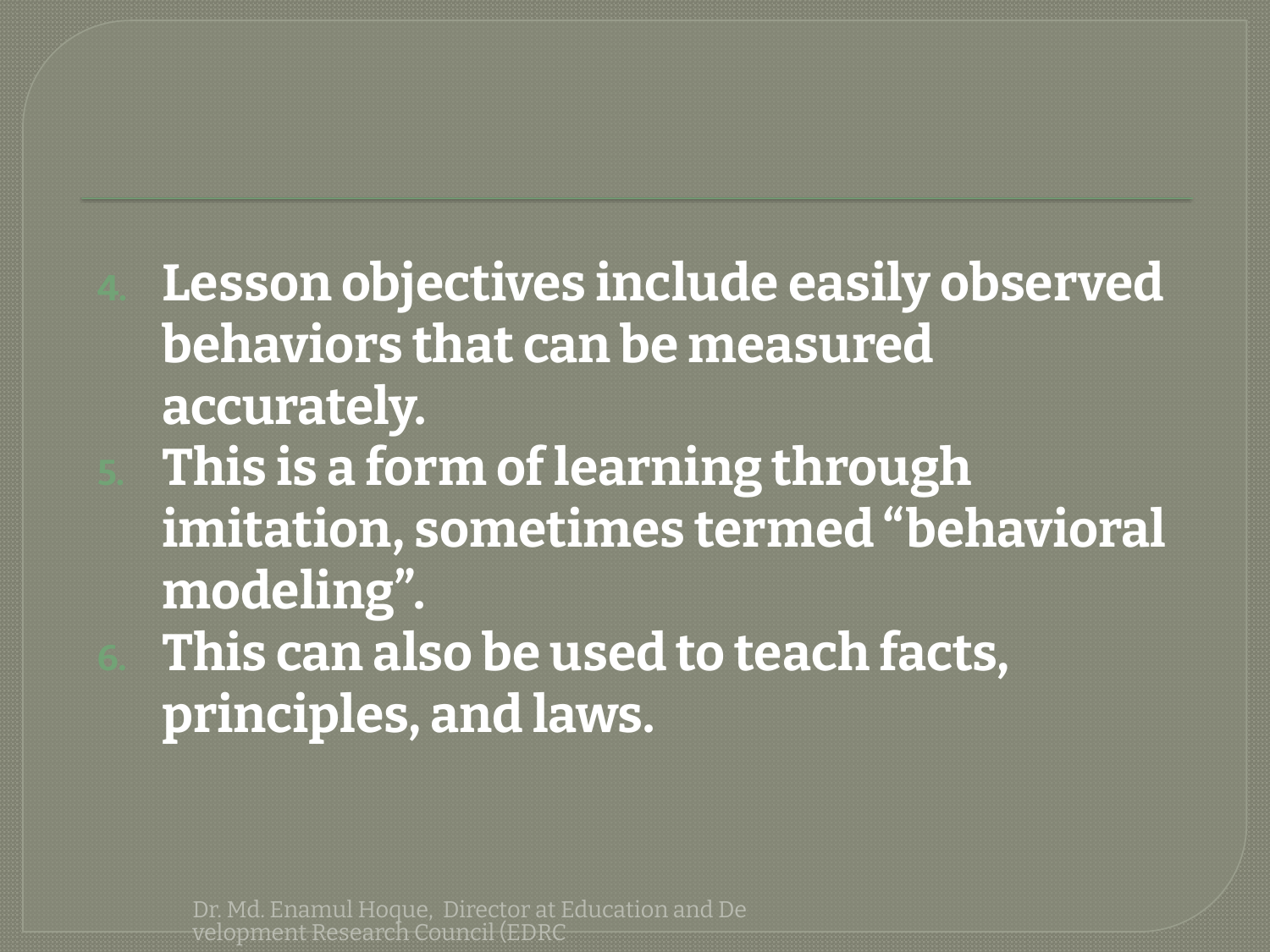

Lesson objectives include easily observed behaviors that can be measured accurately.
This is a form of learning through imitation, sometimes termed “behavioral modeling”.
This can also be used to teach facts, principles, and laws.
Dr. Md. Enamul Hoque,  Director at Education and Development Research Council (EDRC